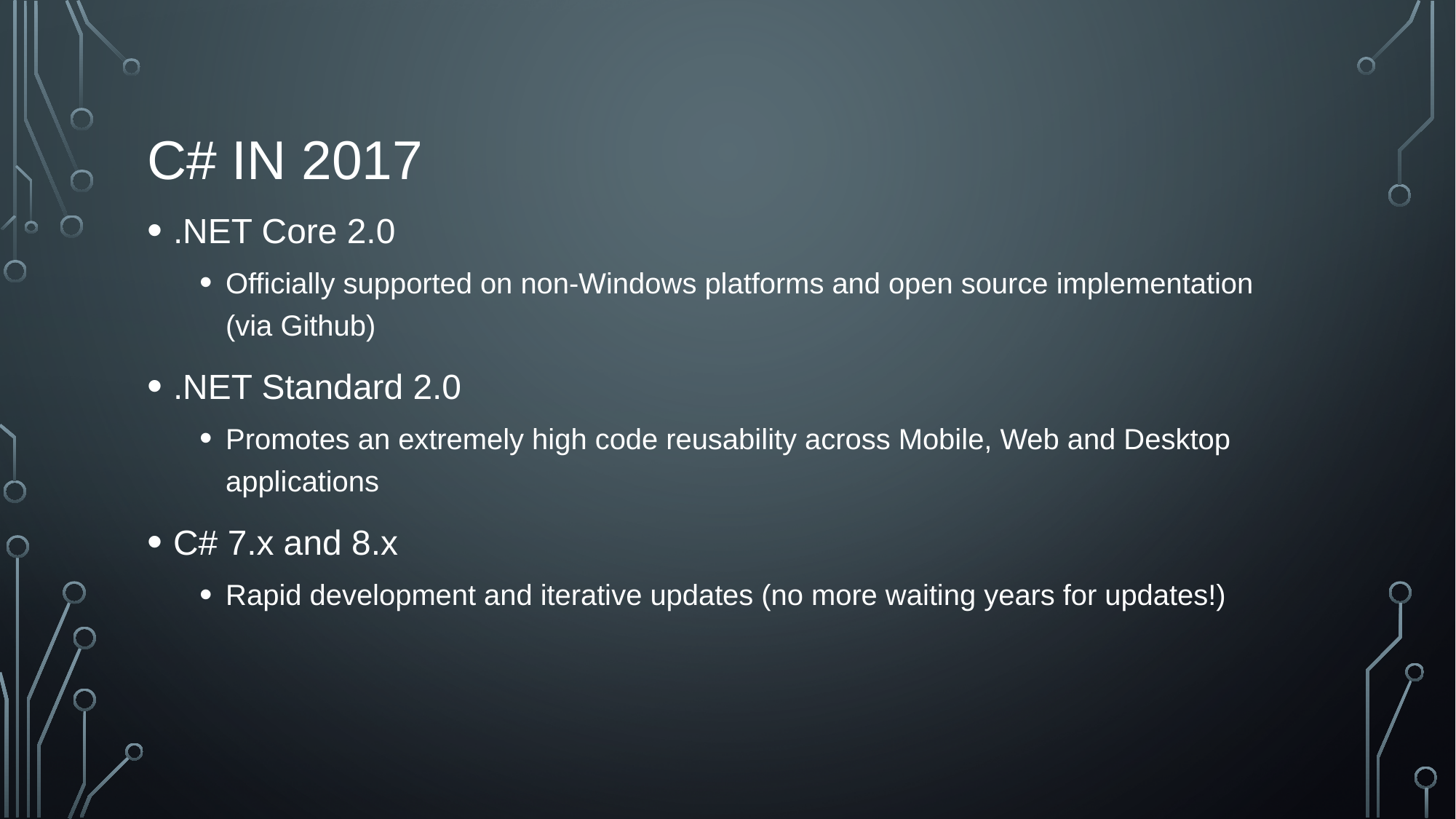

# C# in 2017
.NET Core 2.0
Officially supported on non-Windows platforms and open source implementation (via Github)
.NET Standard 2.0
Promotes an extremely high code reusability across Mobile, Web and Desktop applications
C# 7.x and 8.x
Rapid development and iterative updates (no more waiting years for updates!)